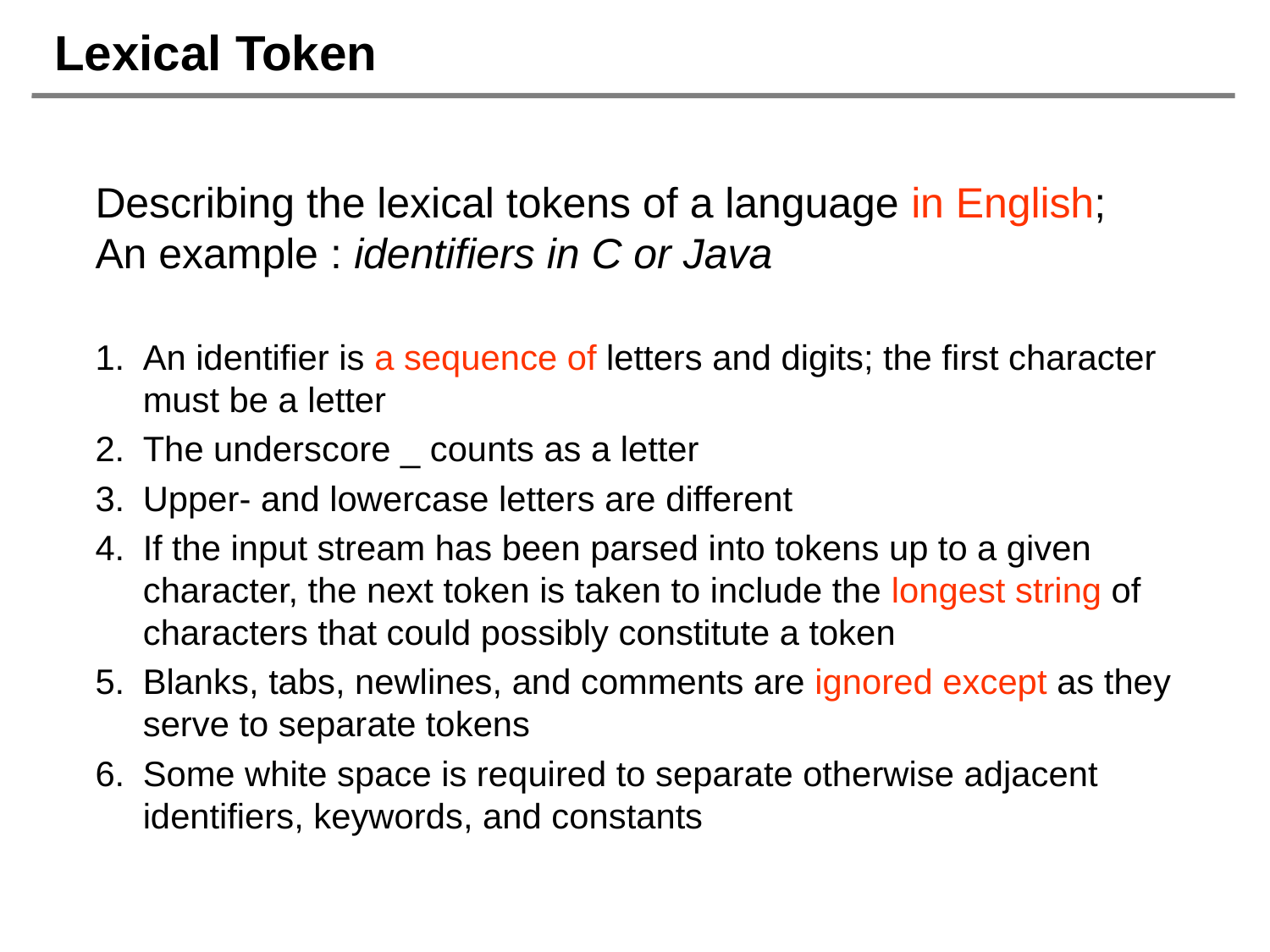

# Lexical Token
Describing the lexical tokens of a language in English;
An example : identifiers in C or Java

An identifier is a sequence of letters and digits; the first character must be a letter
The underscore _ counts as a letter
Upper- and lowercase letters are different
If the input stream has been parsed into tokens up to a given character, the next token is taken to include the longest string of characters that could possibly constitute a token
Blanks, tabs, newlines, and comments are ignored except as they serve to separate tokens
Some white space is required to separate otherwise adjacent identifiers, keywords, and constants